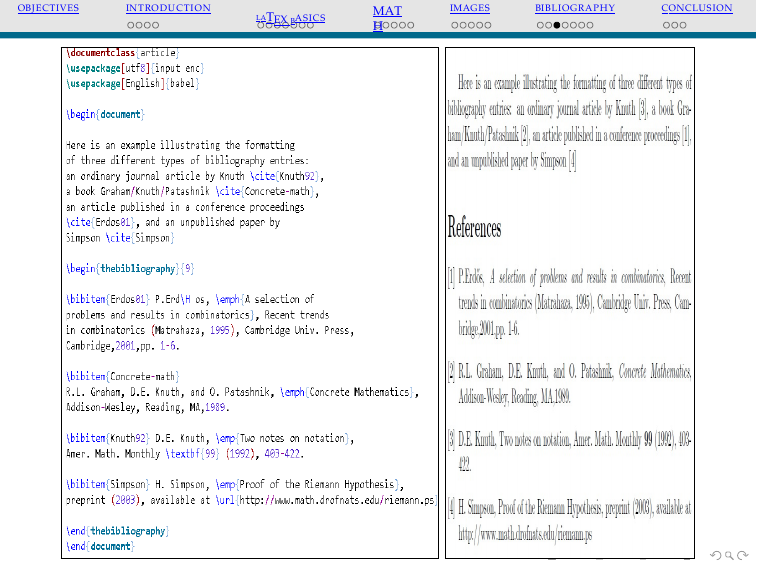

OBJECTIVES
INTRODUCTION
LATEX BASICS
MATH
IMAGES
BIBLIOGRAPHY
CONCLUSION